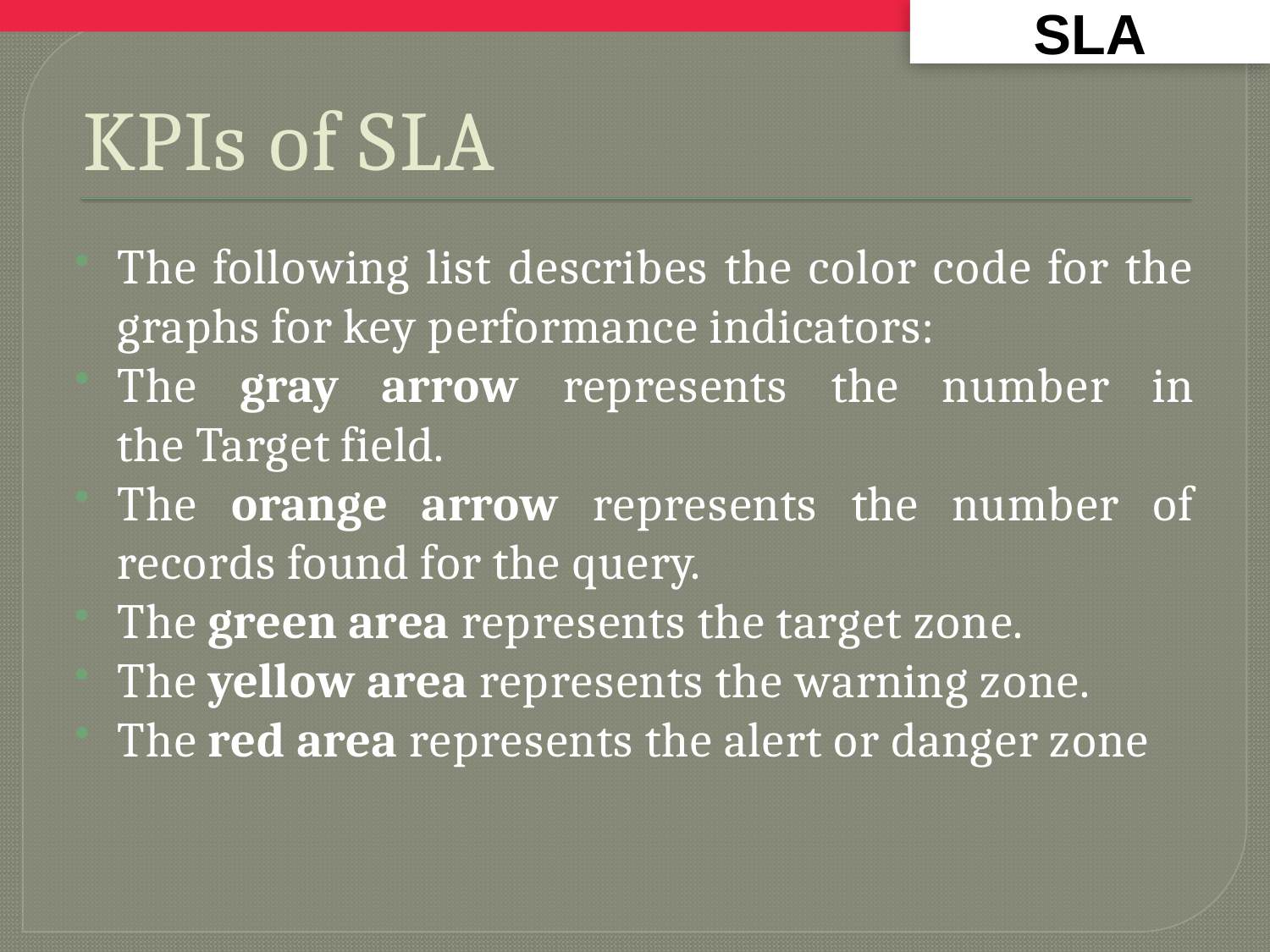

# KPIs of SLA
The following list describes the color code for the graphs for key performance indicators:
The gray arrow represents the number in the Target field.
The orange arrow represents the number of records found for the query.
The green area represents the target zone.
The yellow area represents the warning zone.
The red area represents the alert or danger zone